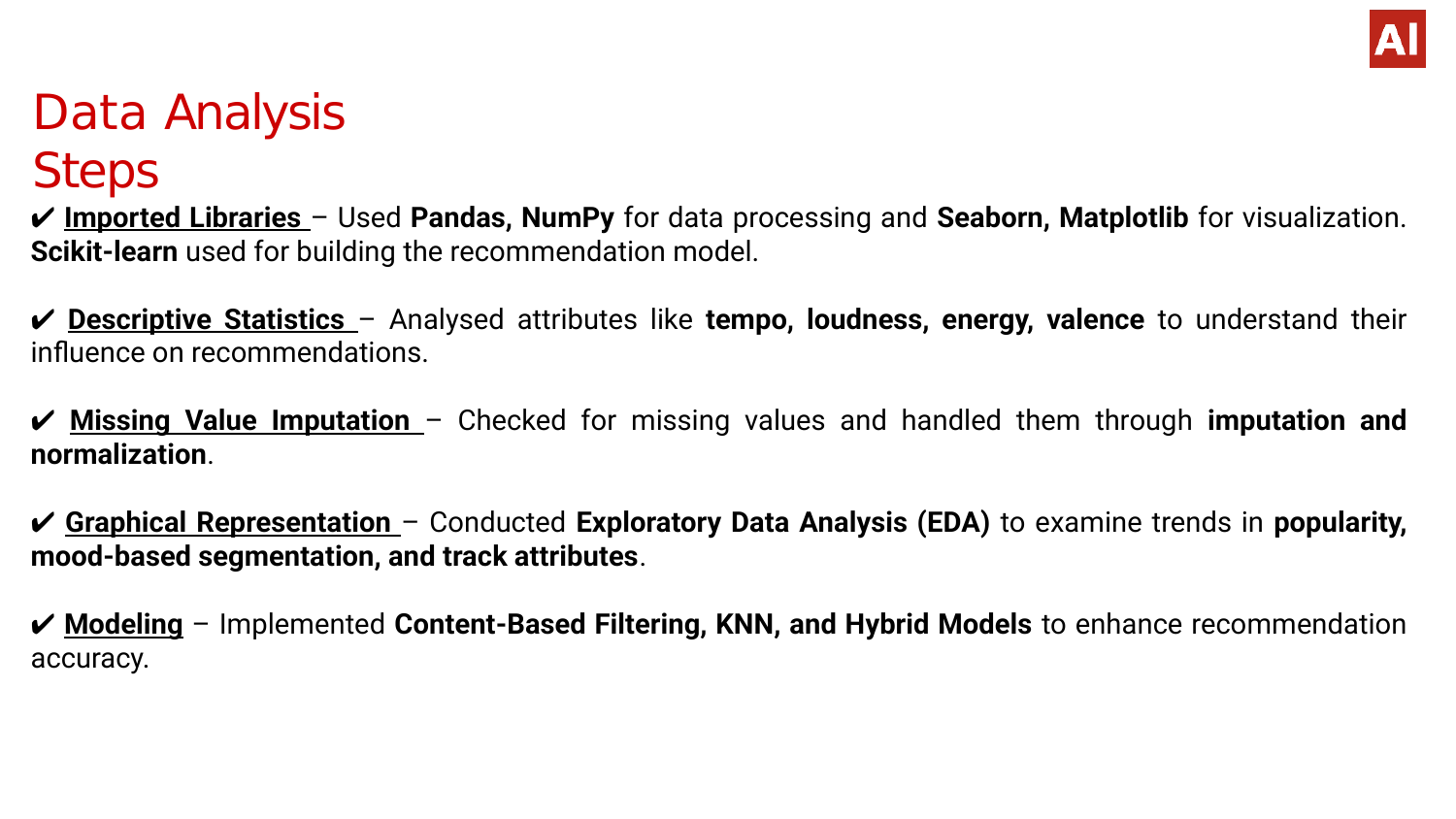

# Data Analysis Steps
✔ Imported Libraries – Used Pandas, NumPy for data processing and Seaborn, Matplotlib for visualization. Scikit-learn used for building the recommendation model.

✔ Descriptive Statistics – Analysed attributes like tempo, loudness, energy, valence to understand their influence on recommendations.

✔ Missing Value Imputation – Checked for missing values and handled them through imputation and normalization.

✔ Graphical Representation – Conducted Exploratory Data Analysis (EDA) to examine trends in popularity, mood-based segmentation, and track attributes.

✔ Modeling – Implemented Content-Based Filtering, KNN, and Hybrid Models to enhance recommendation accuracy.